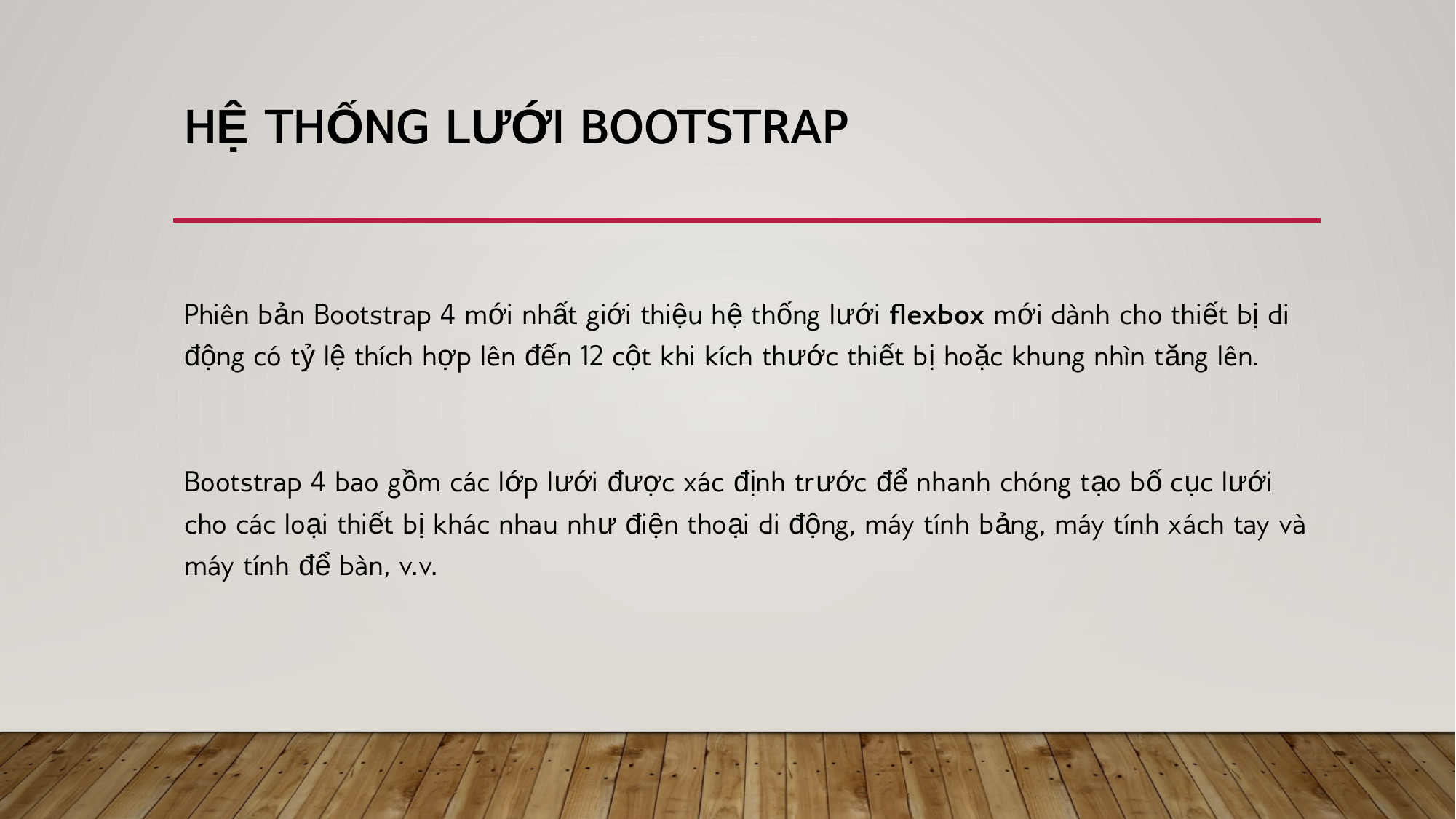

# Hệ thống lưới Bootstrap
Phiên bản Bootstrap 4 mới nhất giới thiệu hệ thống lưới flexbox mới dành cho thiết bị di động có tỷ lệ thích hợp lên đến 12 cột khi kích thước thiết bị hoặc khung nhìn tăng lên.
Bootstrap 4 bao gồm các lớp lưới được xác định trước để nhanh chóng tạo bố cục lưới cho các loại thiết bị khác nhau như điện thoại di động, máy tính bảng, máy tính xách tay và máy tính để bàn, v.v.